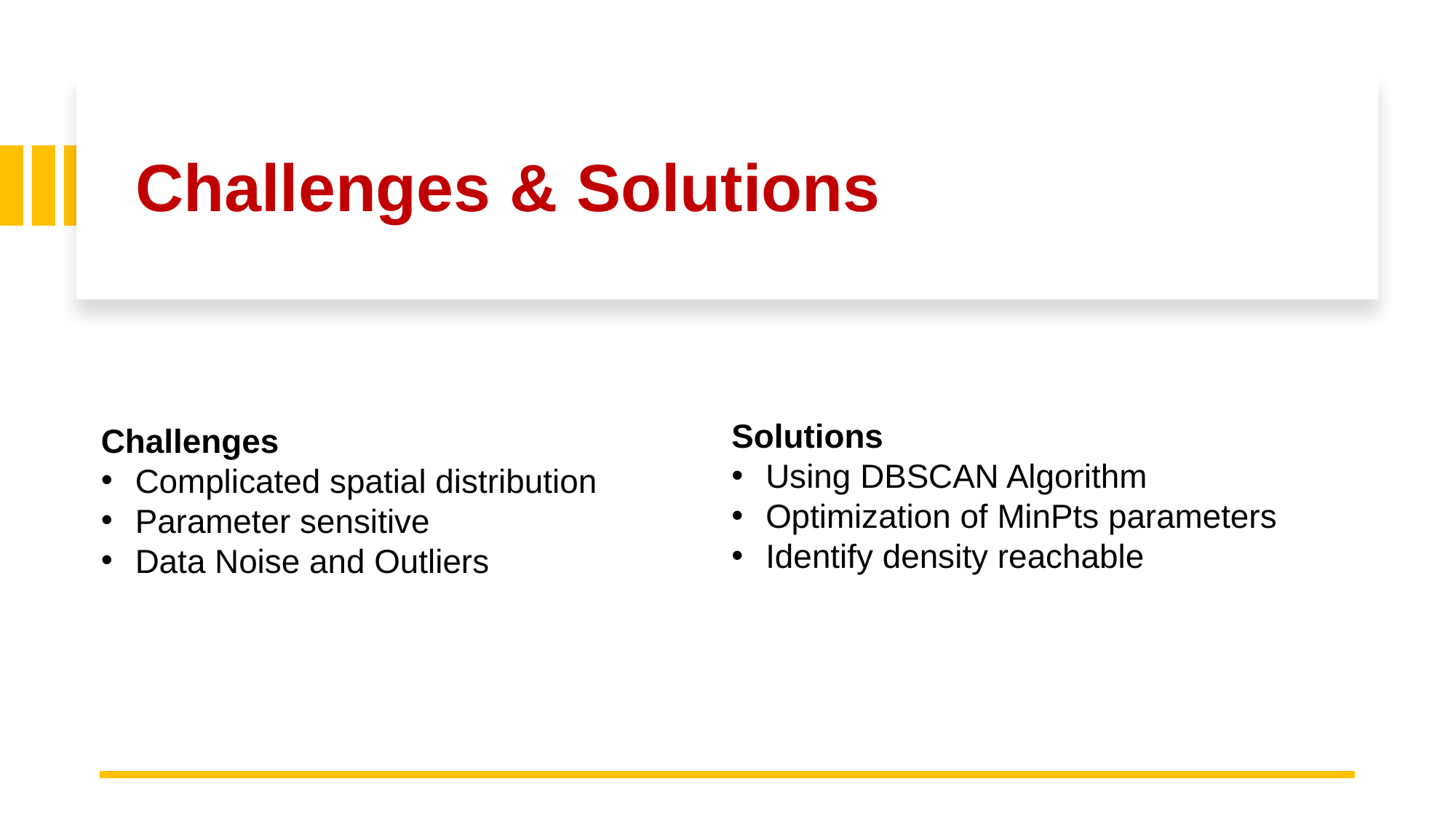

# Challenges & Solutions

Solutions
Using DBSCAN Algorithm
Optimization of MinPts parameters
Identify density reachable
Challenges
Complicated spatial distribution
Parameter sensitive
Data Noise and Outliers